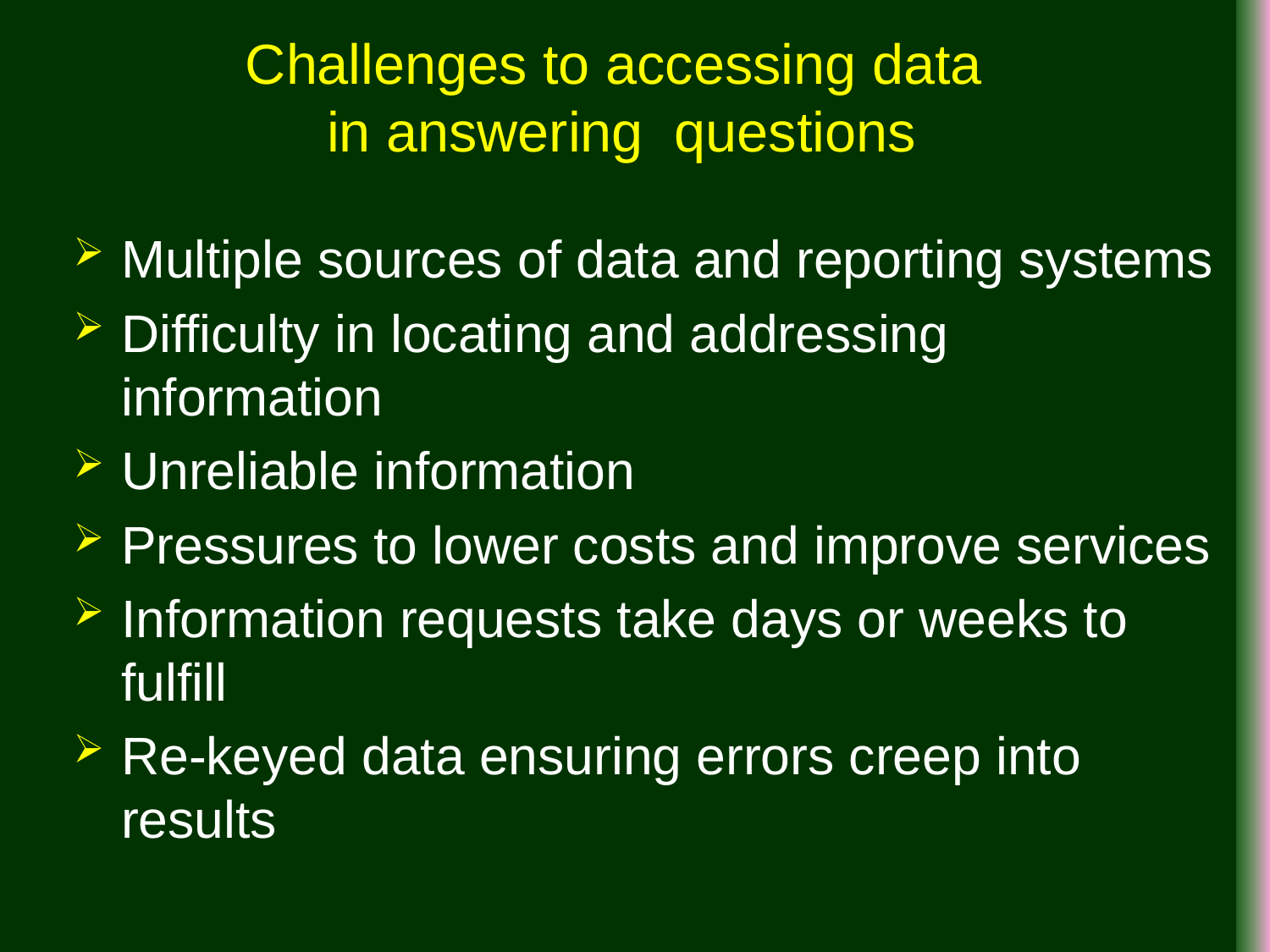

# Challenges to accessing data in answering  questions
Multiple sources of data and reporting systems
Difficulty in locating and addressing information
Unreliable information
Pressures to lower costs and improve services
Information requests take days or weeks to fulfill
Re-keyed data ensuring errors creep into results